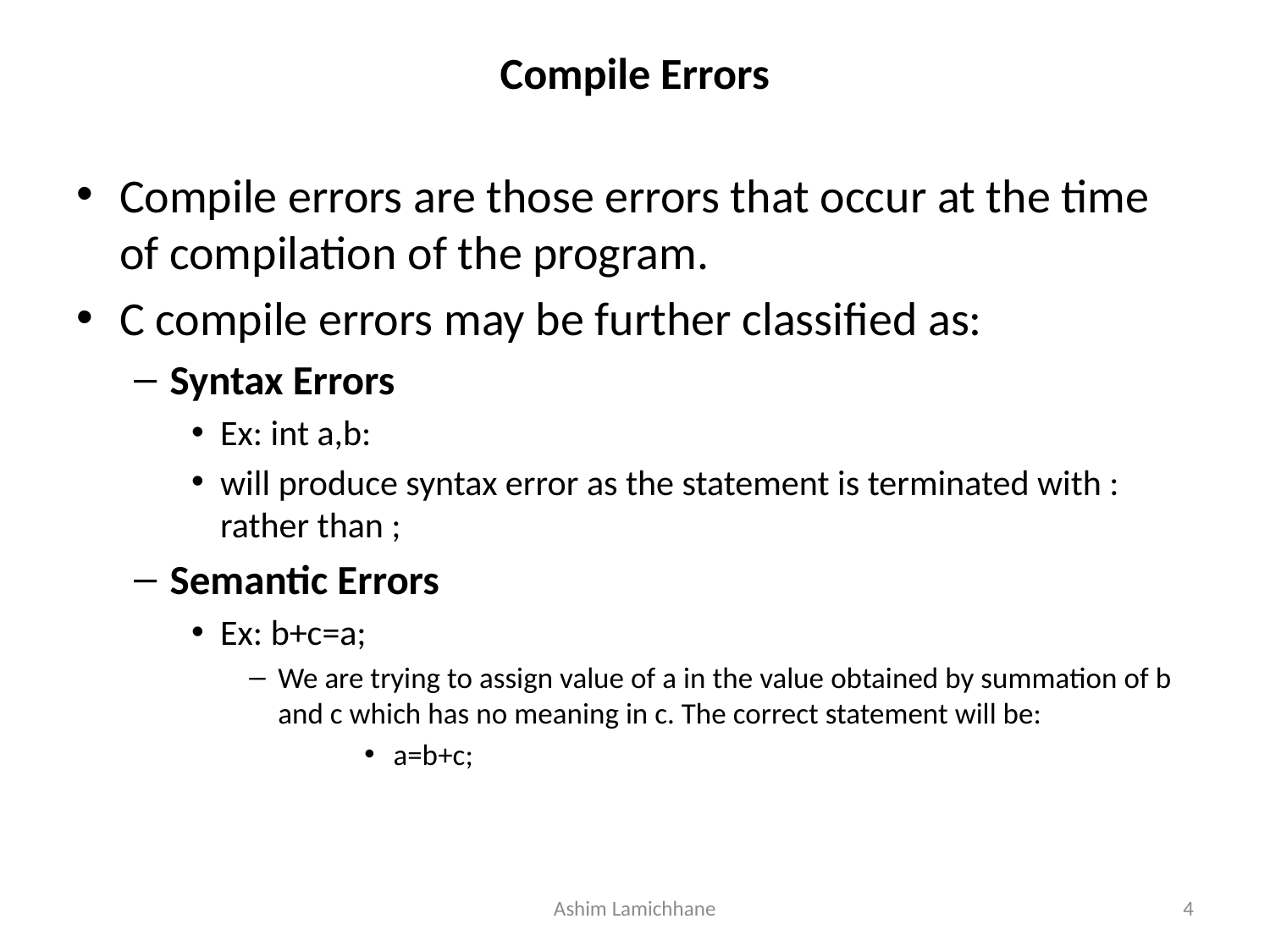

# Compile Errors
Compile errors are those errors that occur at the time of compilation of the program.
C compile errors may be further classified as:
Syntax Errors
Ex: int a,b:
will produce syntax error as the statement is terminated with : rather than ;
Semantic Errors
Ex: b+c=a;
We are trying to assign value of a in the value obtained by summation of b and c which has no meaning in c. The correct statement will be:
a=b+c;
Ashim Lamichhane
4